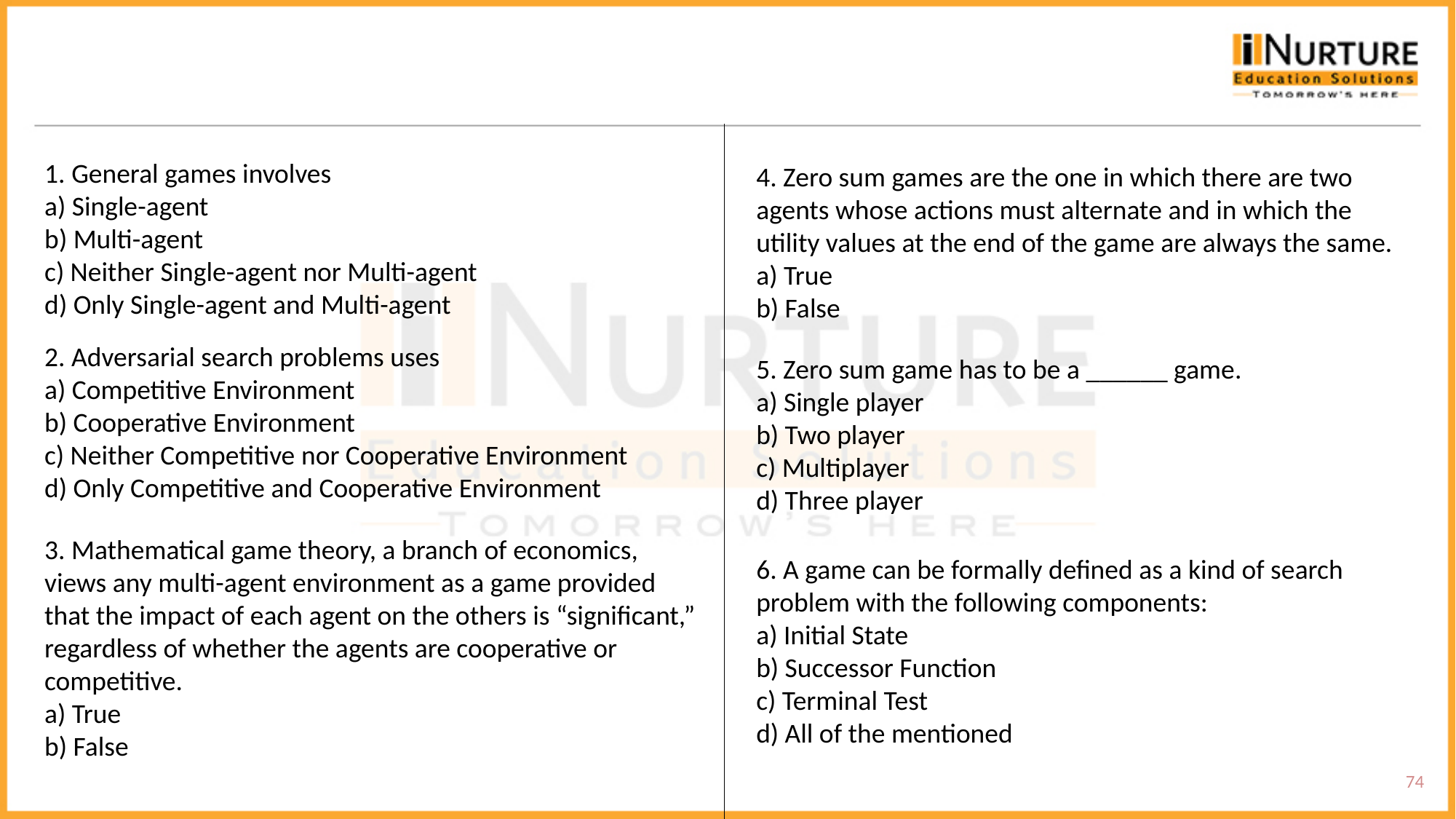

1. General games involves
a) Single-agent
b) Multi-agent
c) Neither Single-agent nor Multi-agent
d) Only Single-agent and Multi-agent
4. Zero sum games are the one in which there are two agents whose actions must alternate and in which the utility values at the end of the game are always the same.
a) True
b) False
2. Adversarial search problems uses
a) Competitive Environment
b) Cooperative Environment
c) Neither Competitive nor Cooperative Environment
d) Only Competitive and Cooperative Environment
5. Zero sum game has to be a ______ game.
a) Single player
b) Two player
c) Multiplayer
d) Three player
3. Mathematical game theory, a branch of economics, views any multi-agent environment as a game provided that the impact of each agent on the others is “significant,” regardless of whether the agents are cooperative or competitive.
a) True
b) False

6. A game can be formally defined as a kind of search problem with the following components:
a) Initial State
b) Successor Function
c) Terminal Test
d) All of the mentioned
74